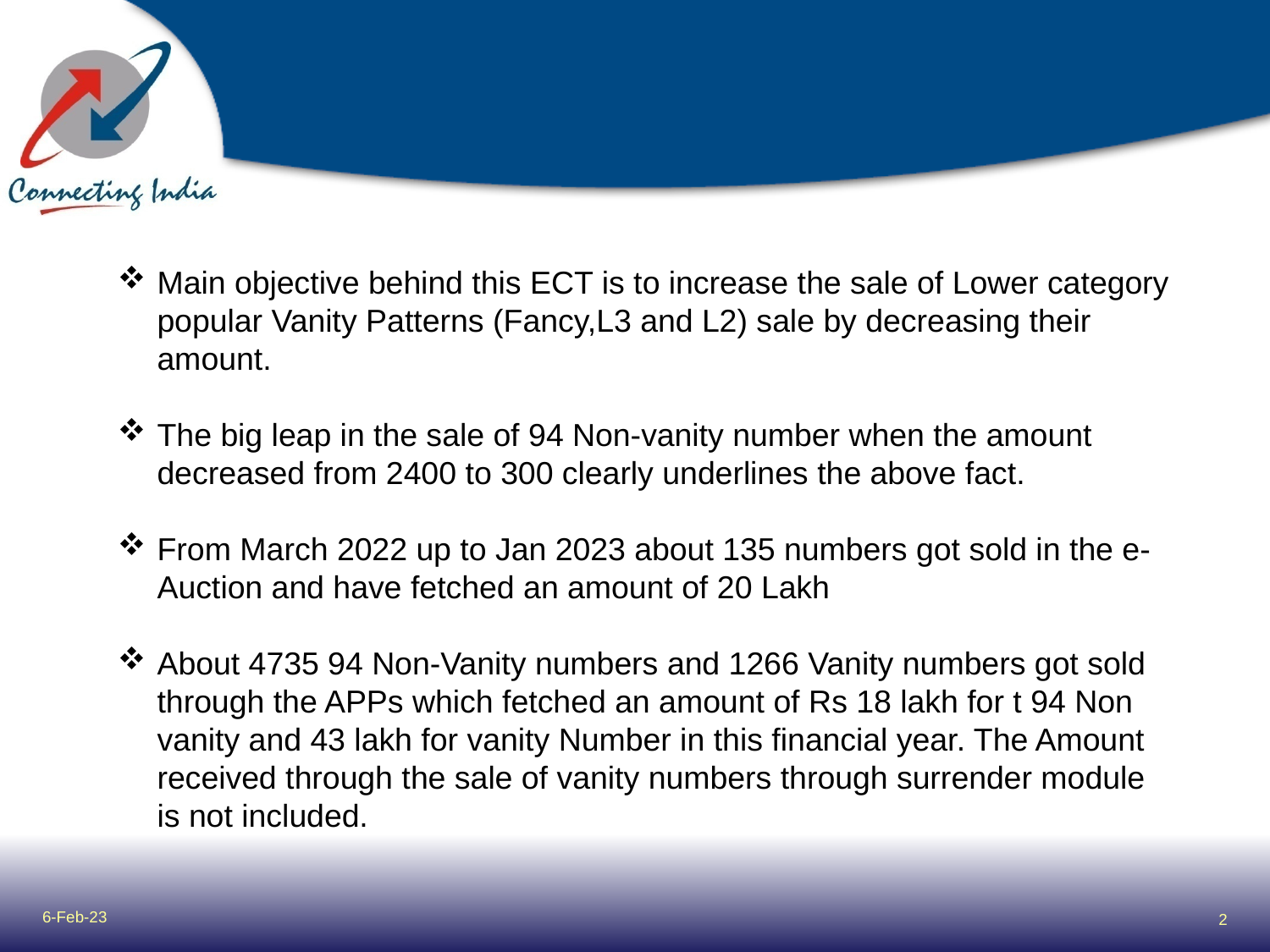

Main objective behind this ECT is to increase the sale of Lower category popular Vanity Patterns (Fancy,L3 and L2) sale by decreasing their amount.

The big leap in the sale of 94 Non-vanity number when the amount  decreased from 2400 to 300 clearly underlines the above fact.

From March 2022 up to Jan 2023 about 135 numbers got sold in the e-Auction and have fetched an amount of 20 Lakh

About 4735 94 Non-Vanity numbers and 1266 Vanity numbers got sold through the APPs which fetched an amount of Rs 18 lakh for t 94 Non vanity and 43 lakh for vanity Number in this financial year. The Amount  received through the sale of vanity numbers through surrender module is not included.